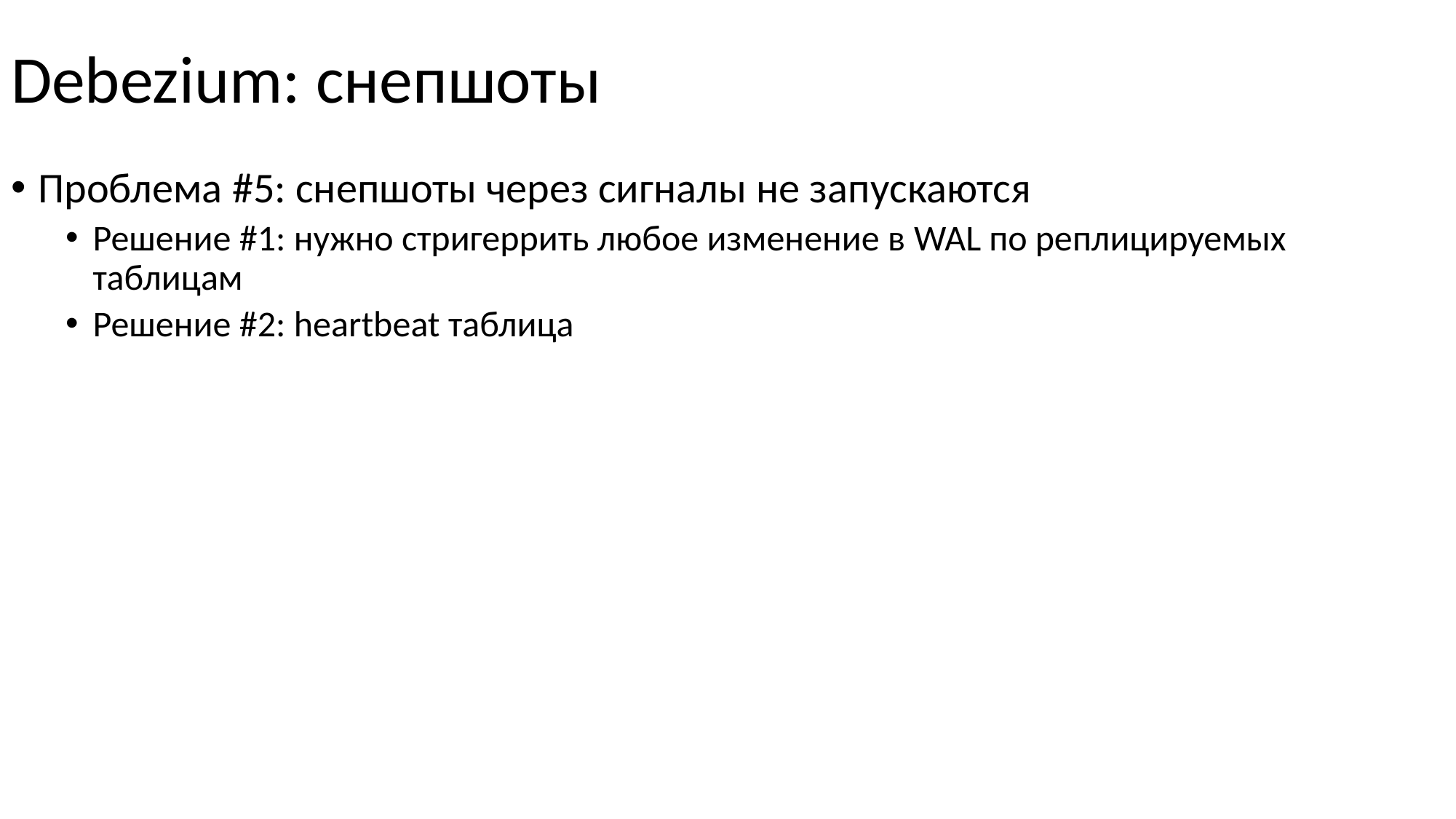

# Debezium: снепшоты
Проблема #5: снепшоты через сигналы не запускаются
Решение #1: нужно стригеррить любое изменение в WAL по реплицируемых таблицам
Решение #2: heartbeat таблица